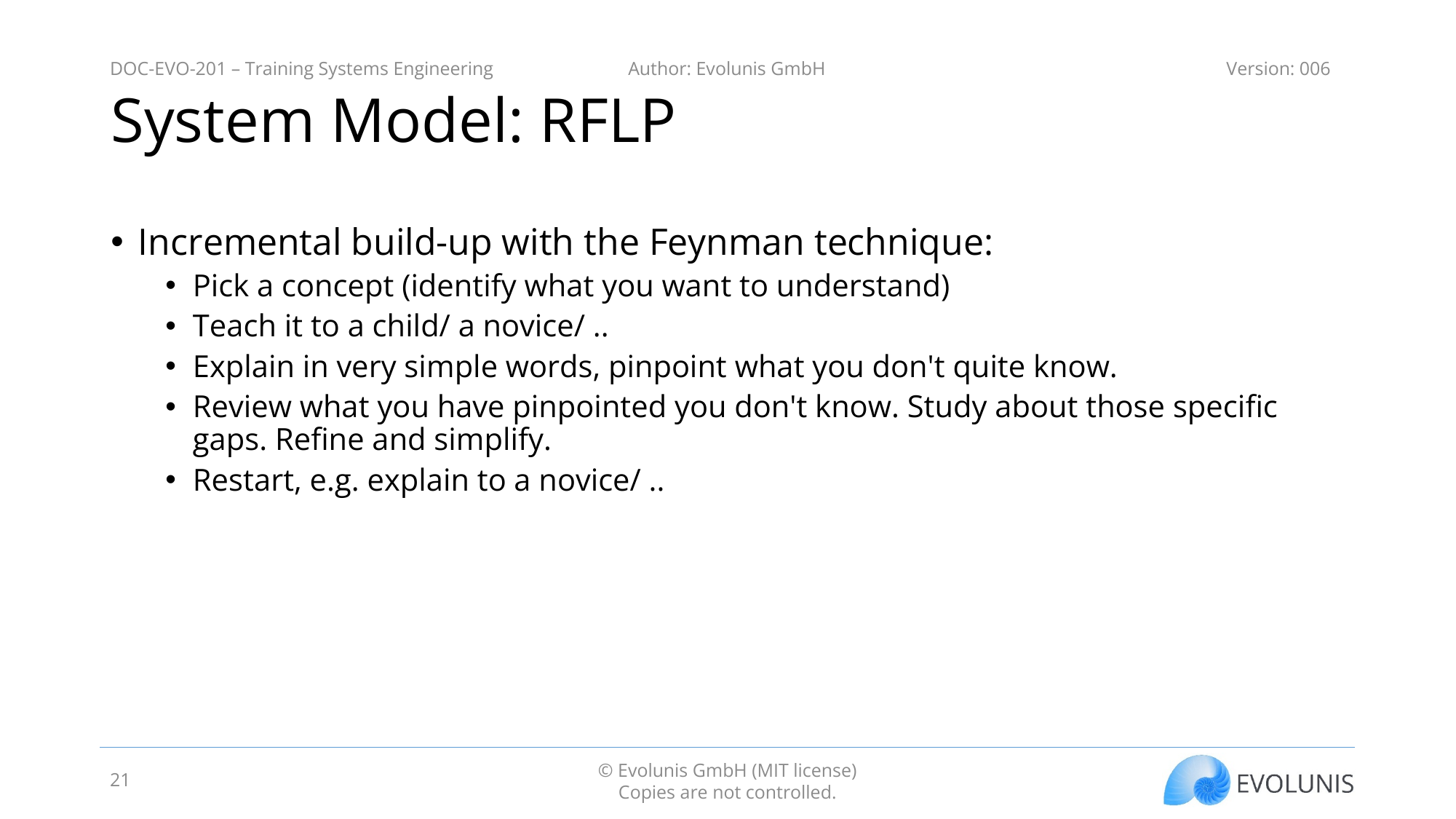

# System Model: RFLP
Incremental build-up with the Feynman technique:
Pick a concept (identify what you want to understand)
Teach it to a child/ a novice/ ..
Explain in very simple words, pinpoint what you don't quite know.
Review what you have pinpointed you don't know. Study about those specific gaps. Refine and simplify.
Restart, e.g. explain to a novice/ ..
21